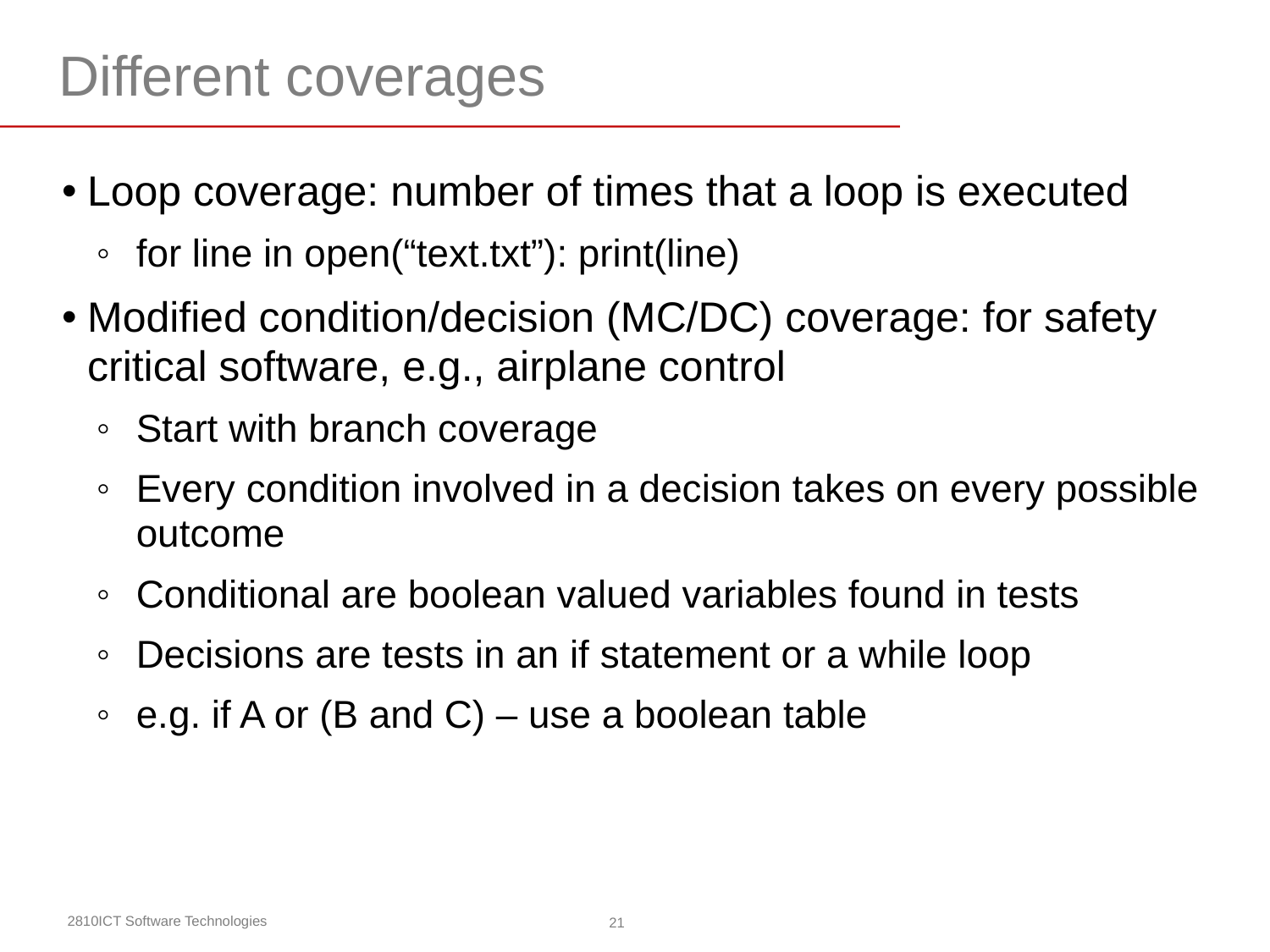

# Different coverages
Loop coverage: number of times that a loop is executed
for line in open(“text.txt”): print(line)
Modified condition/decision (MC/DC) coverage: for safety critical software, e.g., airplane control
Start with branch coverage
Every condition involved in a decision takes on every possible outcome
Conditional are boolean valued variables found in tests
Decisions are tests in an if statement or a while loop
e.g. if A or (B and C) – use a boolean table